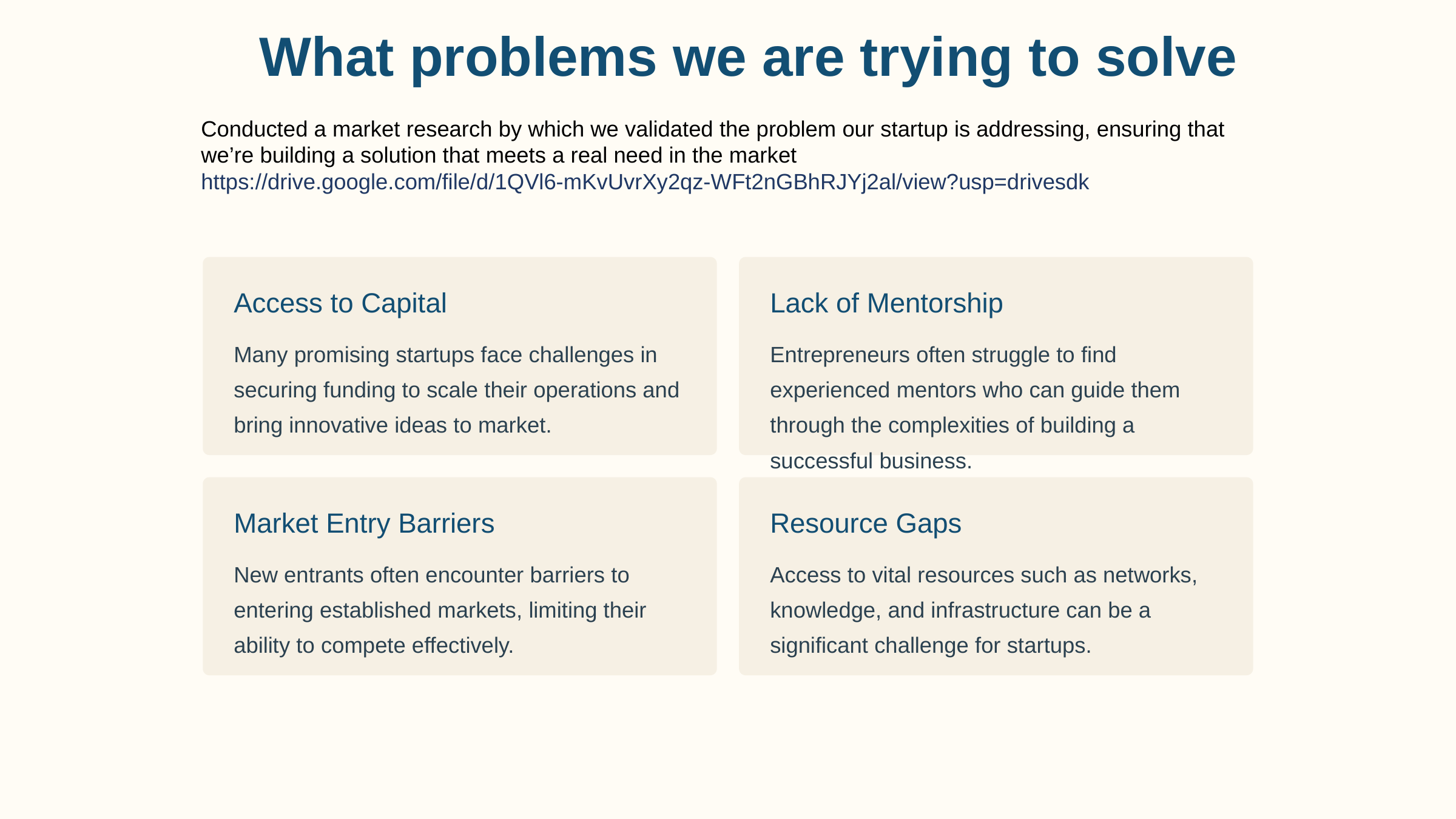

What problems we are trying to solve
Conducted a market research by which we validated the problem our startup is addressing, ensuring that we’re building a solution that meets a real need in the market
https://drive.google.com/file/d/1QVl6-mKvUvrXy2qz-WFt2nGBhRJYj2al/view?usp=drivesdk

Access to Capital
Lack of Mentorship
Many promising startups face challenges in securing funding to scale their operations and bring innovative ideas to market.
Entrepreneurs often struggle to find experienced mentors who can guide them through the complexities of building a successful business.

Market Entry Barriers
Resource Gaps
New entrants often encounter barriers to entering established markets, limiting their ability to compete effectively.
Access to vital resources such as networks, knowledge, and infrastructure can be a significant challenge for startups.